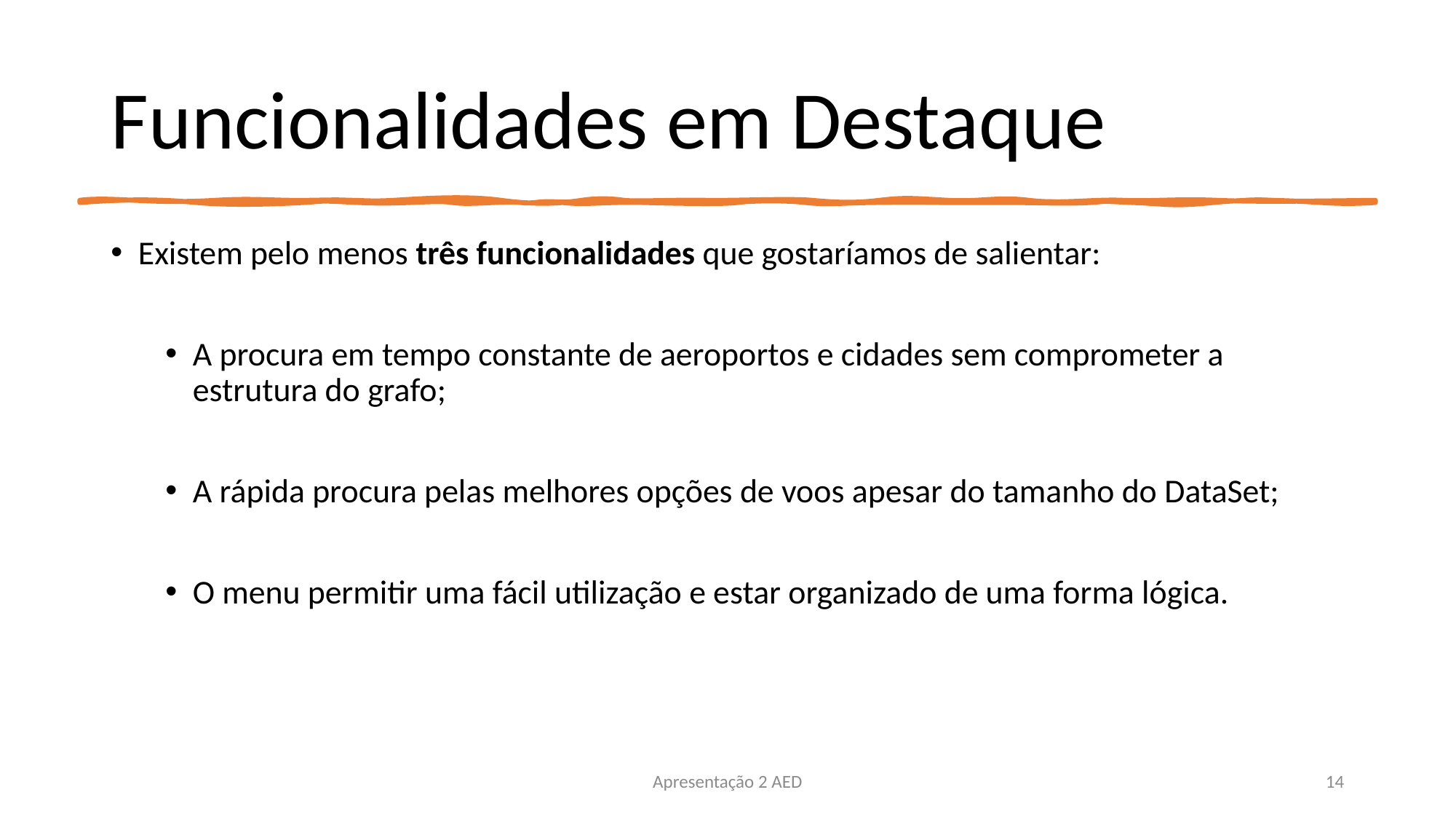

# Funcionalidades em Destaque

Existem pelo menos três funcionalidades que gostaríamos de salientar:

A procura em tempo constante de aeroportos e cidades sem comprometer a estrutura do grafo;

A rápida procura pelas melhores opções de voos apesar do tamanho do DataSet;

O menu permitir uma fácil utilização e estar organizado de uma forma lógica.
Apresentação 2 AED
14